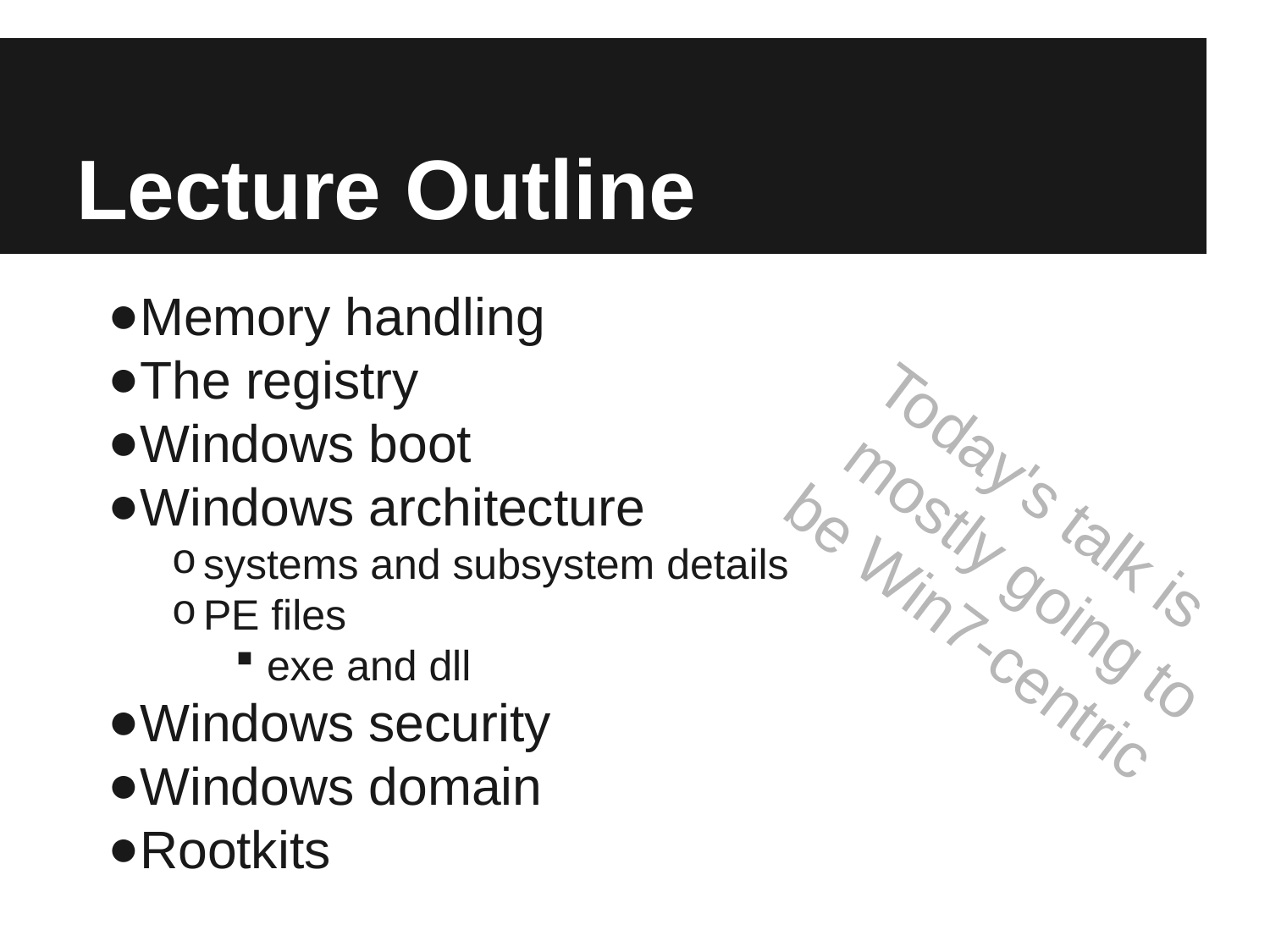

# Lecture Outline
Memory handling
The registry
Windows boot
Windows architecture
systems and subsystem details
PE files
exe and dll
Windows security
Windows domain
Rootkits

Today's talk is
 mostly going to
be Win7-centric